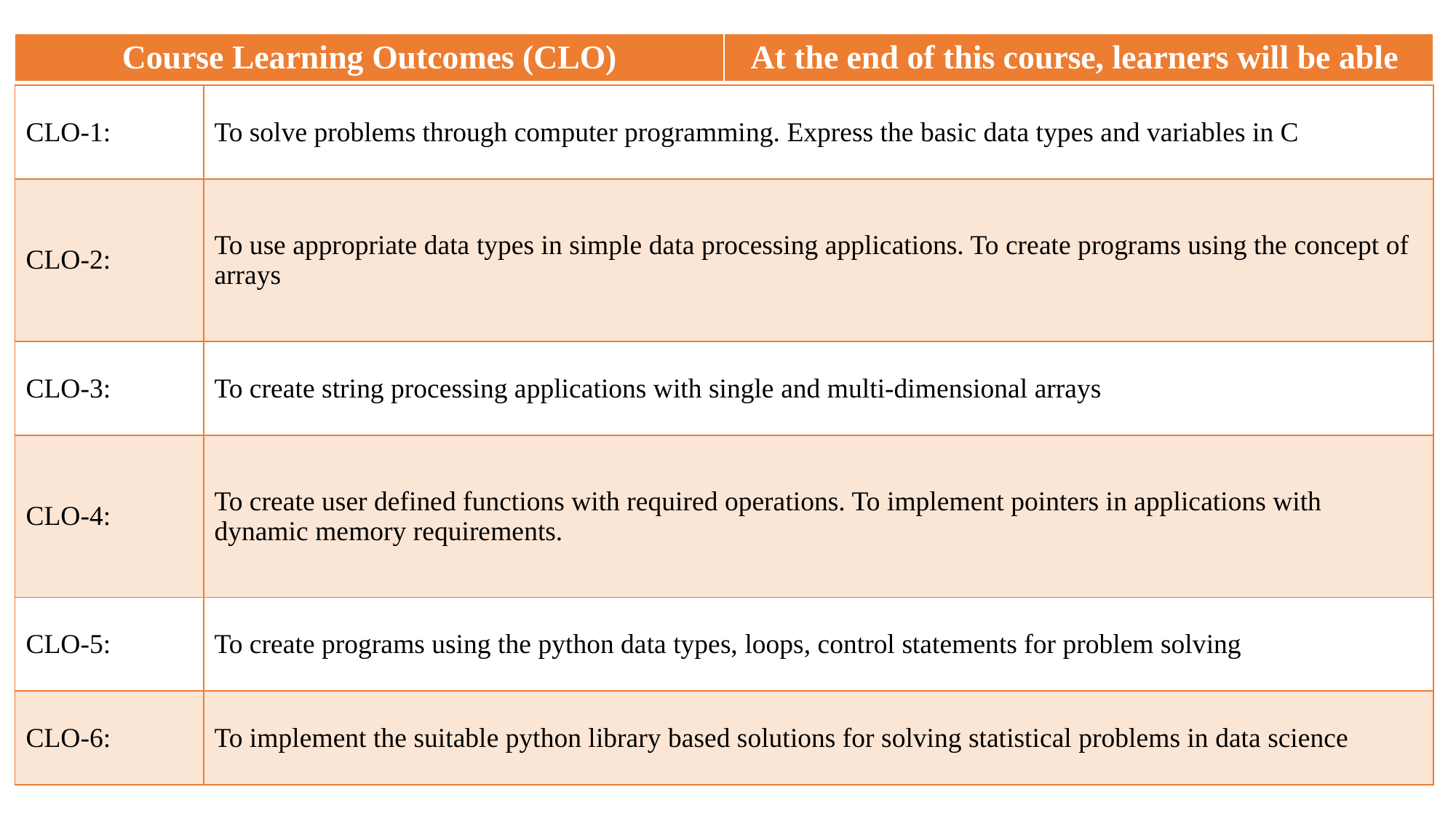

| Course Learning Outcomes (CLO) | At the end of this course, learners will be able |
| --- | --- |
| CLO-1: | To solve problems through computer programming. Express the basic data types and variables in C |
| --- | --- |
| CLO-2: | To use appropriate data types in simple data processing applications. To create programs using the concept of arrays |
| CLO-3: | To create string processing applications with single and multi-dimensional arrays |
| CLO-4: | To create user defined functions with required operations. To implement pointers in applications with dynamic memory requirements. |
| CLO-5: | To create programs using the python data types, loops, control statements for problem solving |
| CLO-6: | To implement the suitable python library based solutions for solving statistical problems in data science |